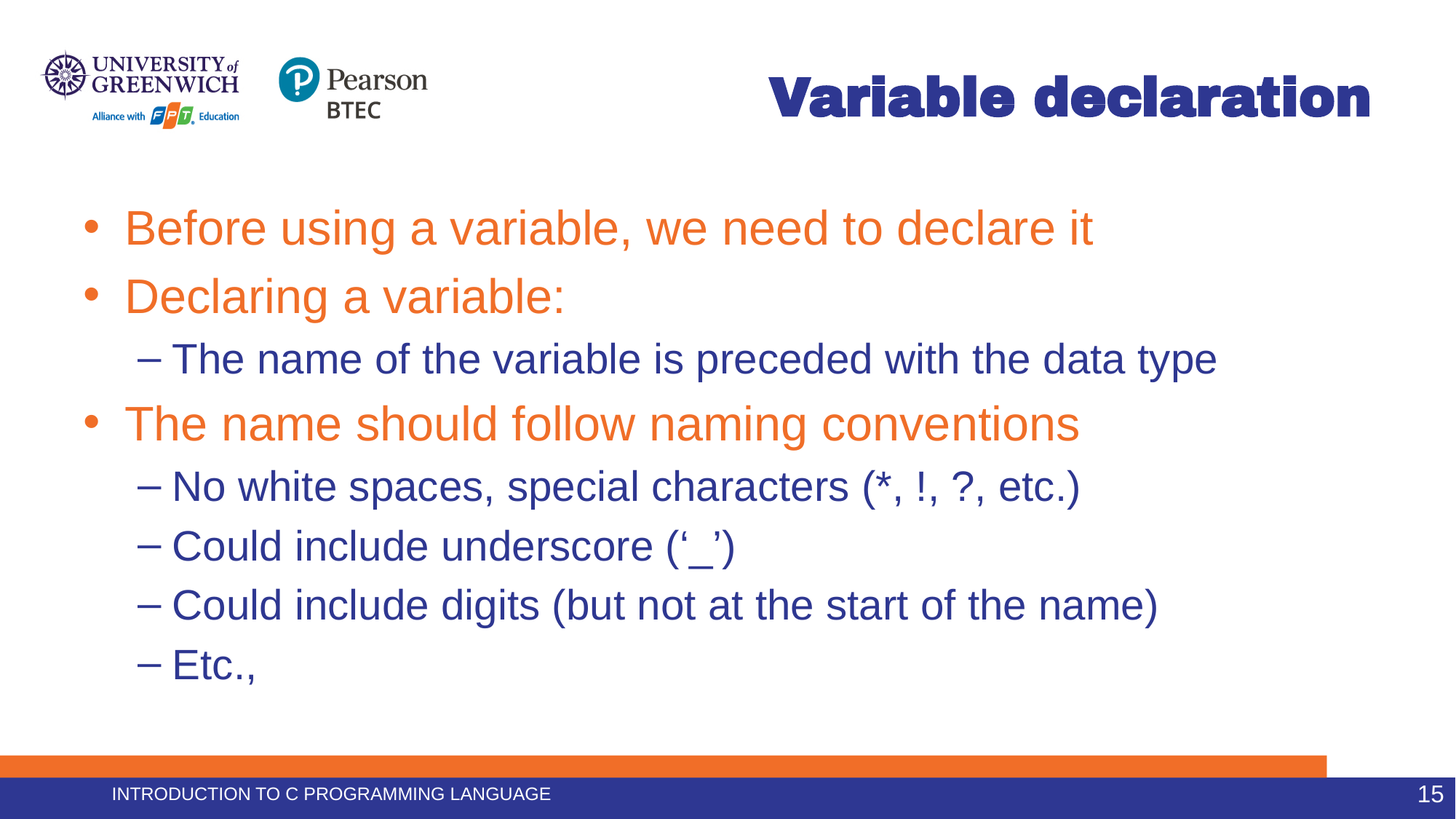

# Variable declaration
Before using a variable, we need to declare it
Declaring a variable:
The name of the variable is preceded with the data type
The name should follow naming conventions
No white spaces, special characters (*, !, ?, etc.)
Could include underscore (‘_’)
Could include digits (but not at the start of the name)
Etc.,
Introduction to C programming language
15